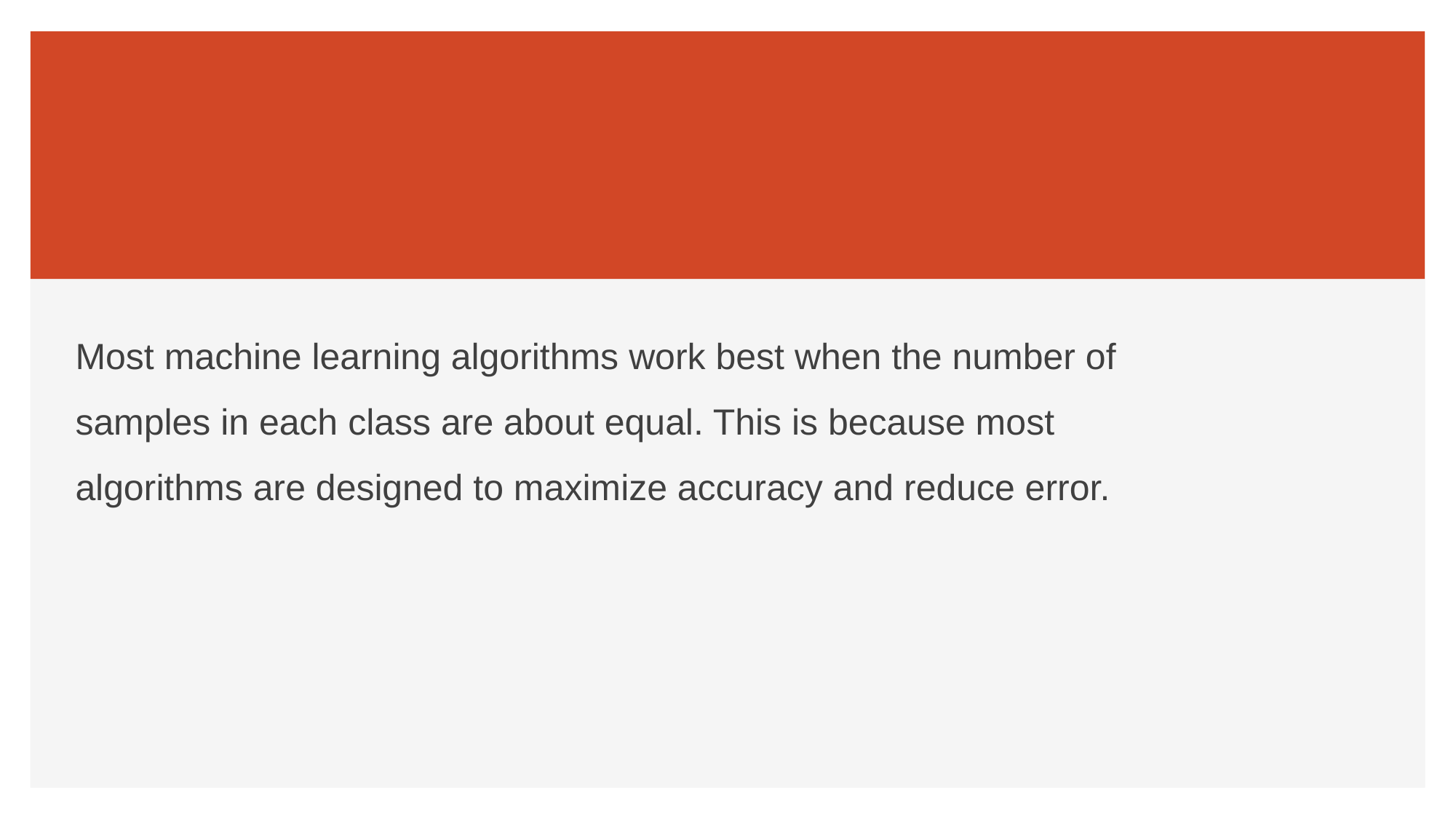

#
Most machine learning algorithms work best when the number of samples in each class are about equal. This is because most algorithms are designed to maximize accuracy and reduce error.